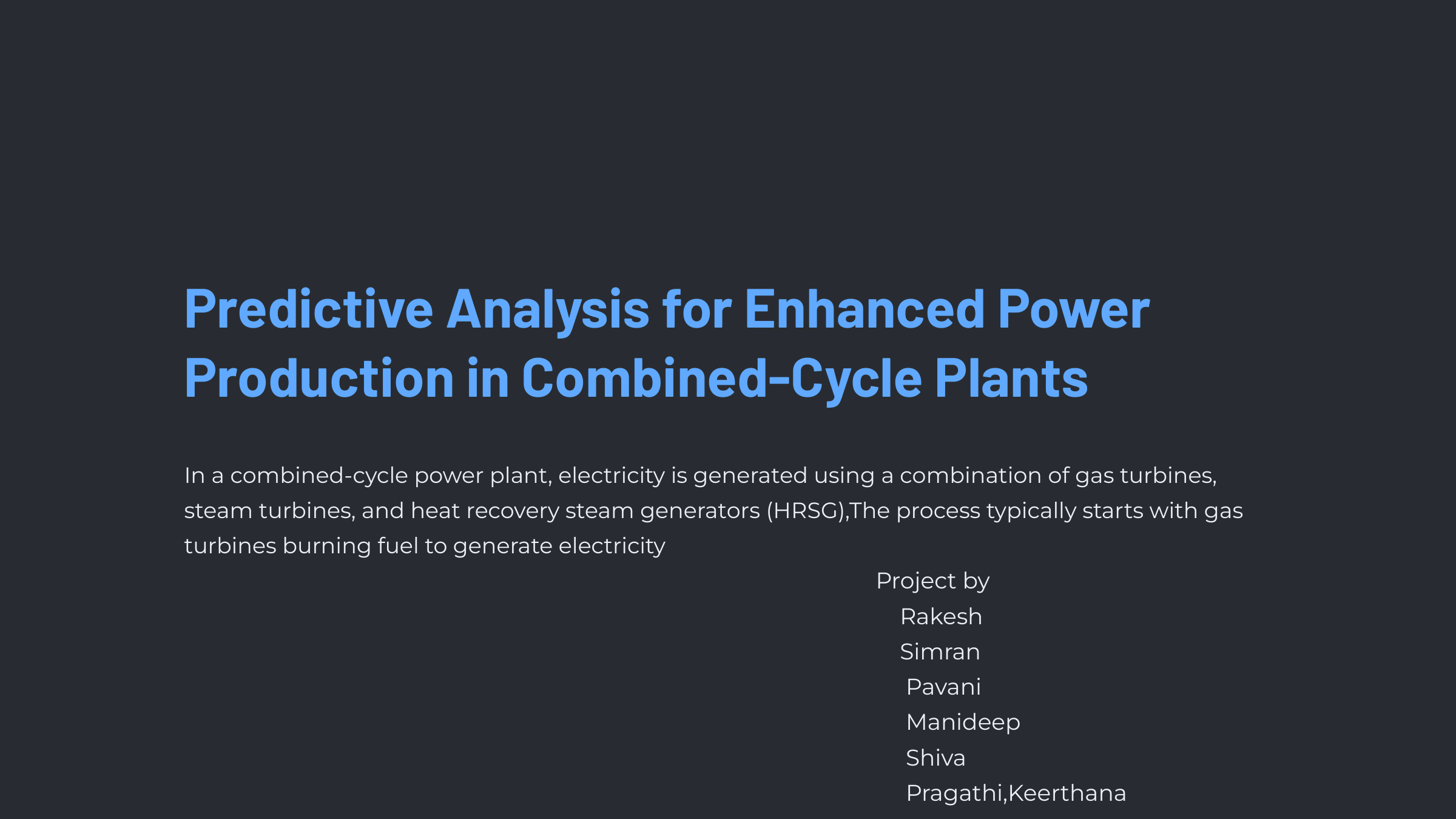

Predictive Analysis for Enhanced Power Production in Combined-Cycle Plants
In a combined-cycle power plant, electricity is generated using a combination of gas turbines, steam turbines, and heat recovery steam generators (HRSG),The process typically starts with gas turbines burning fuel to generate electricity
                                                                                                                        Project by
                                                                                                                         Rakesh
                                                                                                                         Simran
                                                                                                                          Pavani
                                                                                                                          Manideep
                                                                                                                          Shiva
                                                                                                                          Pragathi,Keerthana
                                                                                                                          na